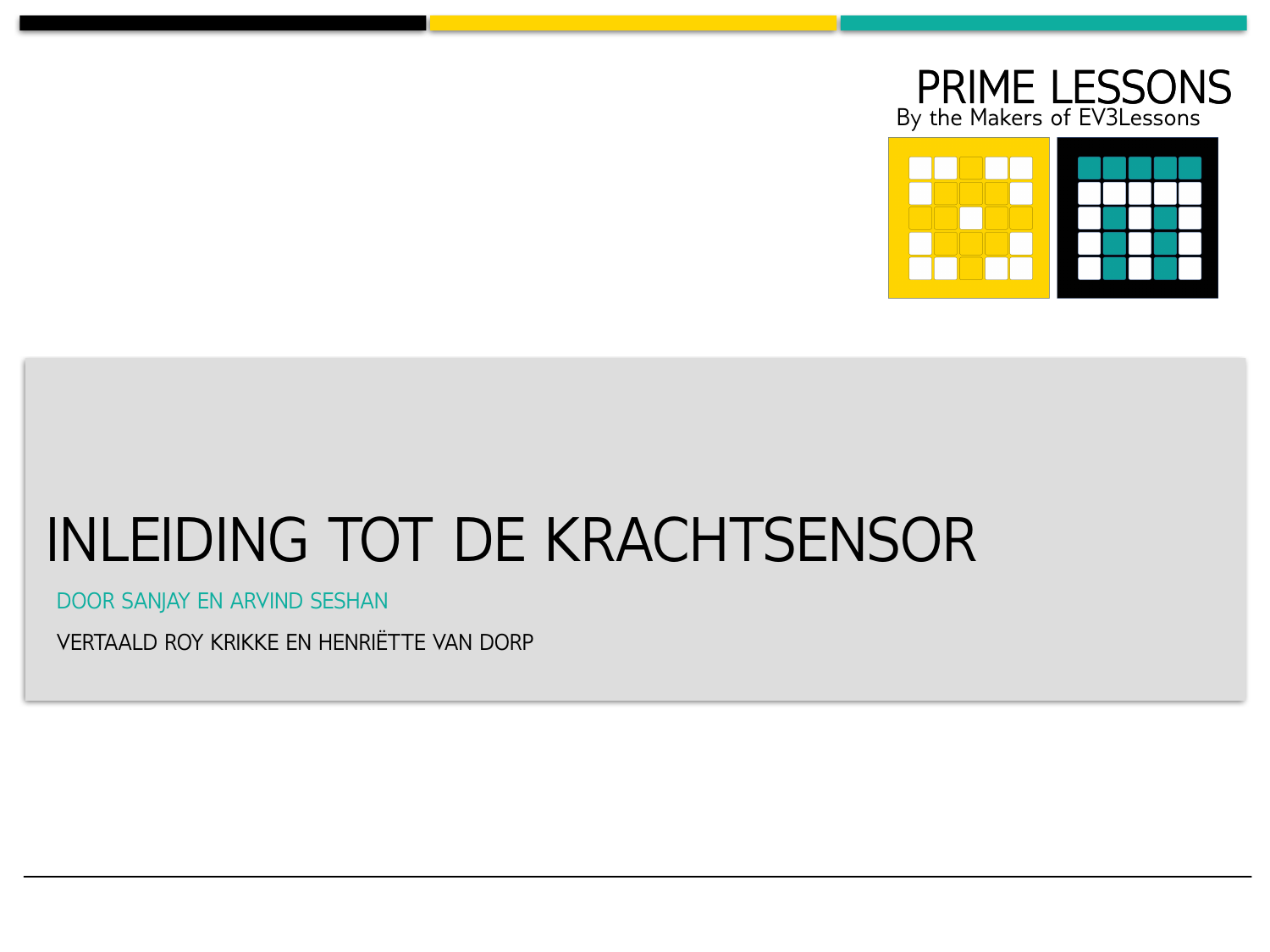

# Inleiding tot de krachtsensor
DOOR SANJAY EN ARVIND SESHAN
Vertaald roy krikke en henriëtte van dorp